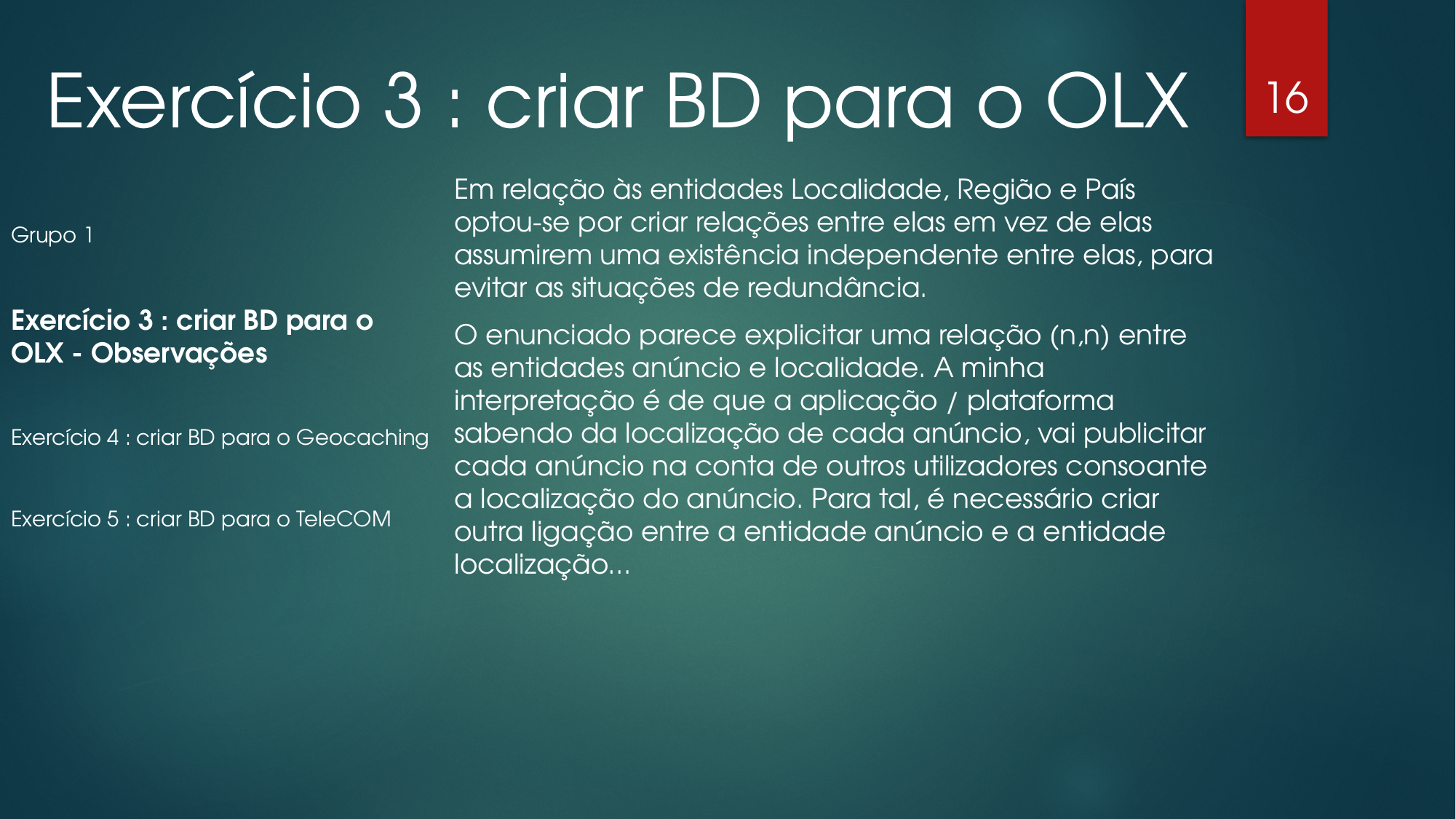

Exercício 3 : criar BD para o OLX
16
Em relação às entidades Localidade, Região e País optou-se por criar relações entre elas em vez de elas assumirem uma existência independente entre elas, para evitar as situações de redundância.
O enunciado parece explicitar uma relação (n,n) entre as entidades anúncio e localidade. A minha interpretação é de que a aplicação / plataforma sabendo da localização de cada anúncio, vai publicitar cada anúncio na conta de outros utilizadores consoante a localização do anúncio. Para tal, é necessário criar outra ligação entre a entidade anúncio e a entidade localização…
Grupo 1

Exercício 3 : criar BD para o OLX - Observações

Exercício 4 : criar BD para o Geocaching

Exercício 5 : criar BD para o TeleCOM